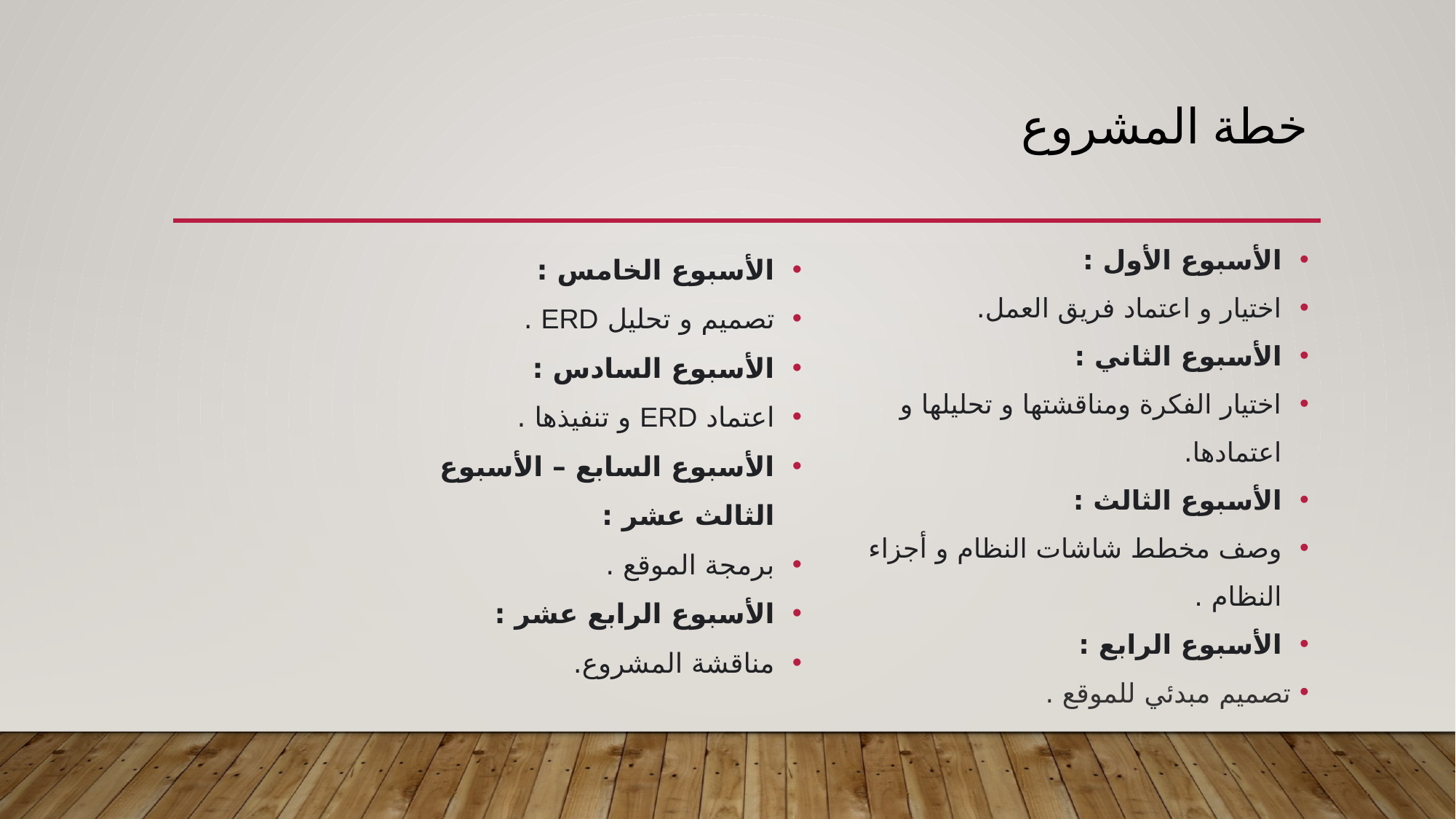

# خطة المشروع
الأسبوع الأول :
اختيار و اعتماد فريق العمل.
الأسبوع الثاني :
اختيار الفكرة ومناقشتها و تحليلها و اعتمادها.
الأسبوع الثالث :
وصف مخطط شاشات النظام و أجزاء النظام .
الأسبوع الرابع :
 تصميم مبدئي للموقع .

الأسبوع الخامس :
تصميم و تحليل ERD .
الأسبوع السادس :
اعتماد ERD و تنفيذها .
الأسبوع السابع – الأسبوع الثالث عشر :
برمجة الموقع .
الأسبوع الرابع عشر :
مناقشة المشروع.